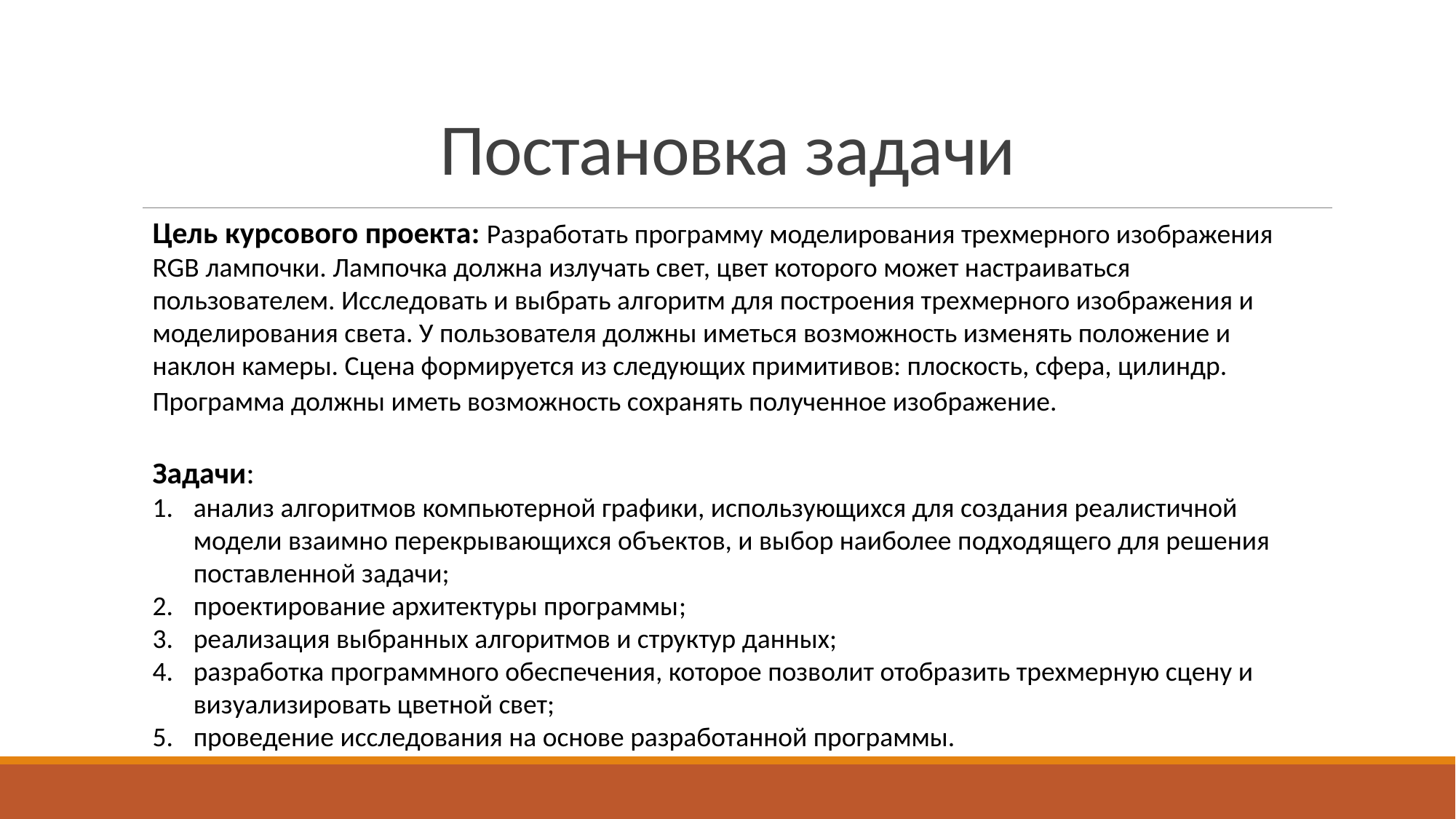

# Постановка задачи
Цель курсового проекта: Разработать программу моделирования трехмерного изображения RGB лампочки. Лампочка должна излучать свет, цвет которого может настраиваться пользователем. Исследовать и выбрать алгоритм для построения трехмерного изображения и моделирования света. У пользователя должны иметься возможность изменять положение и наклон камеры. Сцена формируется из следующих примитивов: плоскость, сфера, цилиндр. Программа должны иметь возможность сохранять полученное изображение.

Задачи:
анализ алгоритмов компьютерной графики, использующихся для создания реалистичной модели взаимно перекрывающихся объектов, и выбор наиболее подходящего для решения поставленной задачи;
проектирование архитектуры программы;
реализация выбранных алгоритмов и структур данных;
разработка программного обеспечения, которое позволит отобразить трехмерную сцену и визуализировать цветной свет;
проведение исследования на основе разработанной программы.